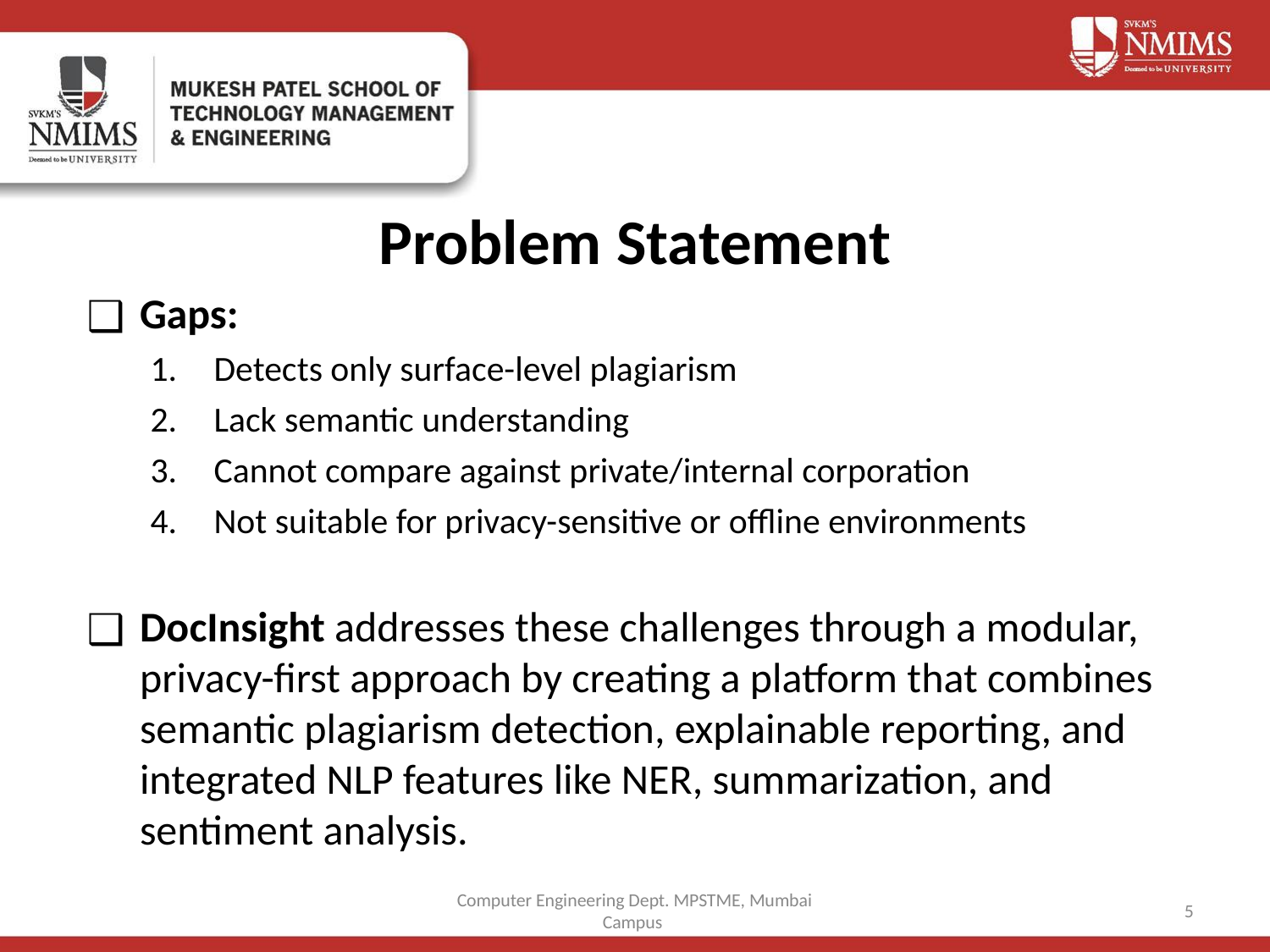

# Problem Statement
Gaps:
Detects only surface-level plagiarism
Lack semantic understanding
Cannot compare against private/internal corporation
Not suitable for privacy-sensitive or offline environments

DocInsight addresses these challenges through a modular, privacy-first approach by creating a platform that combines semantic plagiarism detection, explainable reporting, and integrated NLP features like NER, summarization, and sentiment analysis.
Computer Engineering Dept. MPSTME, Mumbai Campus
5